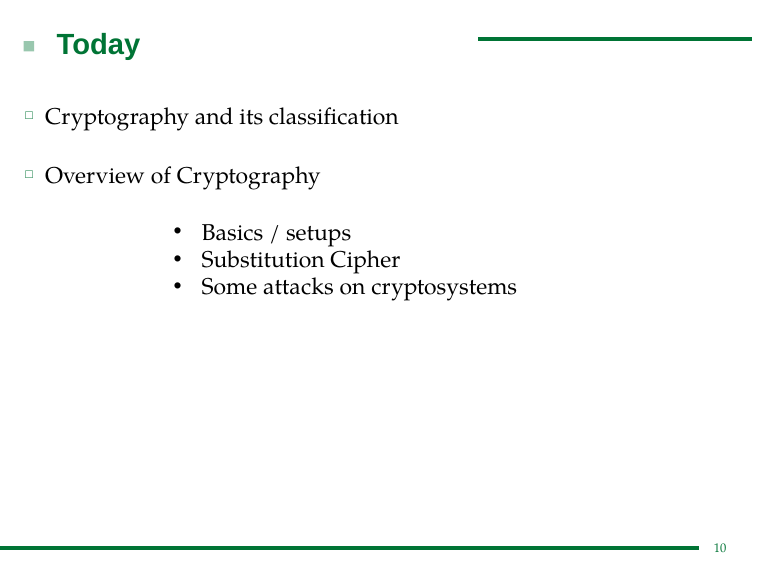

# Today

Cryptography and its classification

Overview of Cryptography

Basics / setups
Substitution Cipher
Some attacks on cryptosystems

10